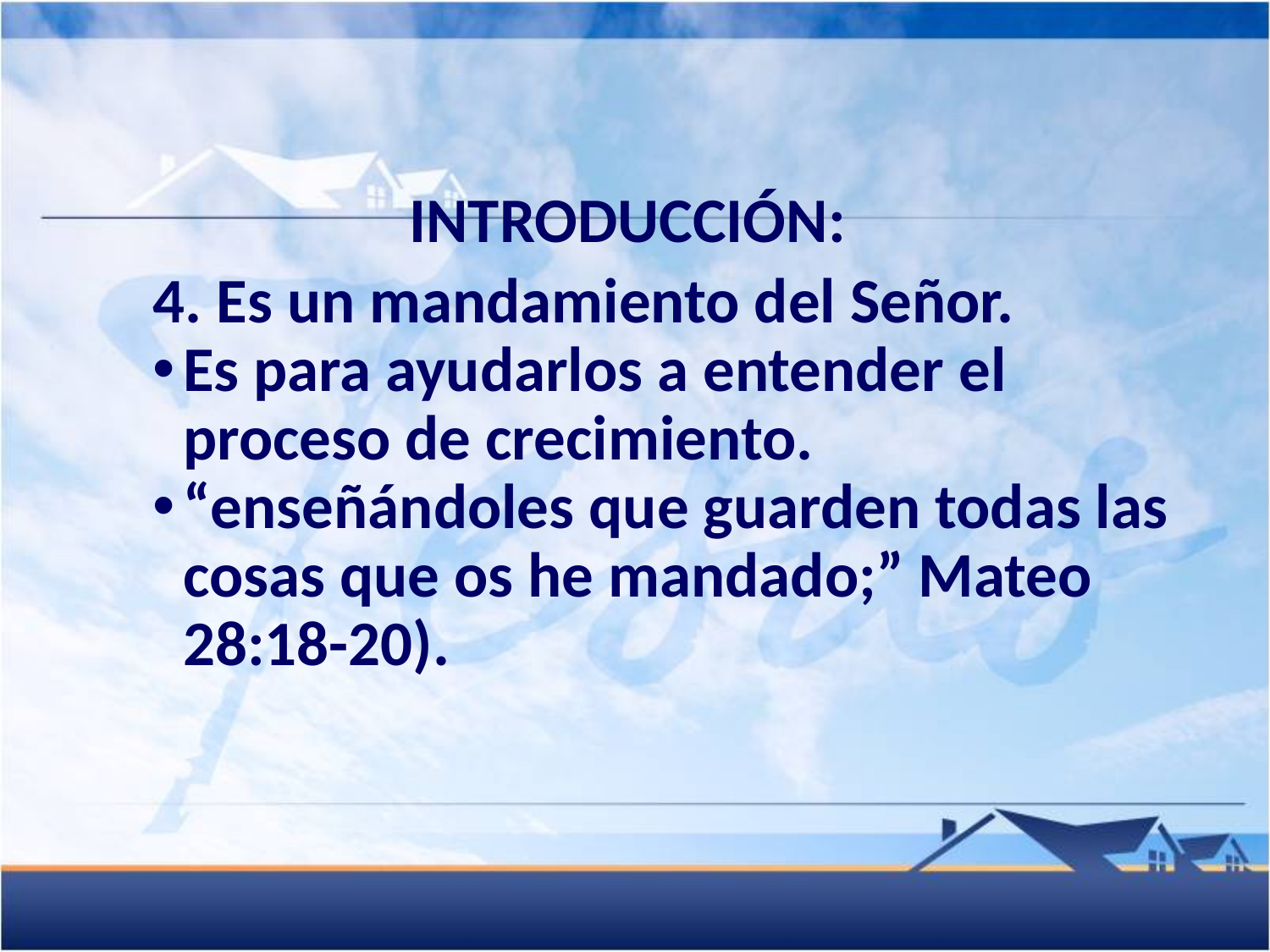

INTRODUCCIÓN:
4. Es un mandamiento del Señor.
Es para ayudarlos a entender el proceso de crecimiento.
“enseñándoles que guarden todas las cosas que os he mandado;” Mateo 28:18-20).